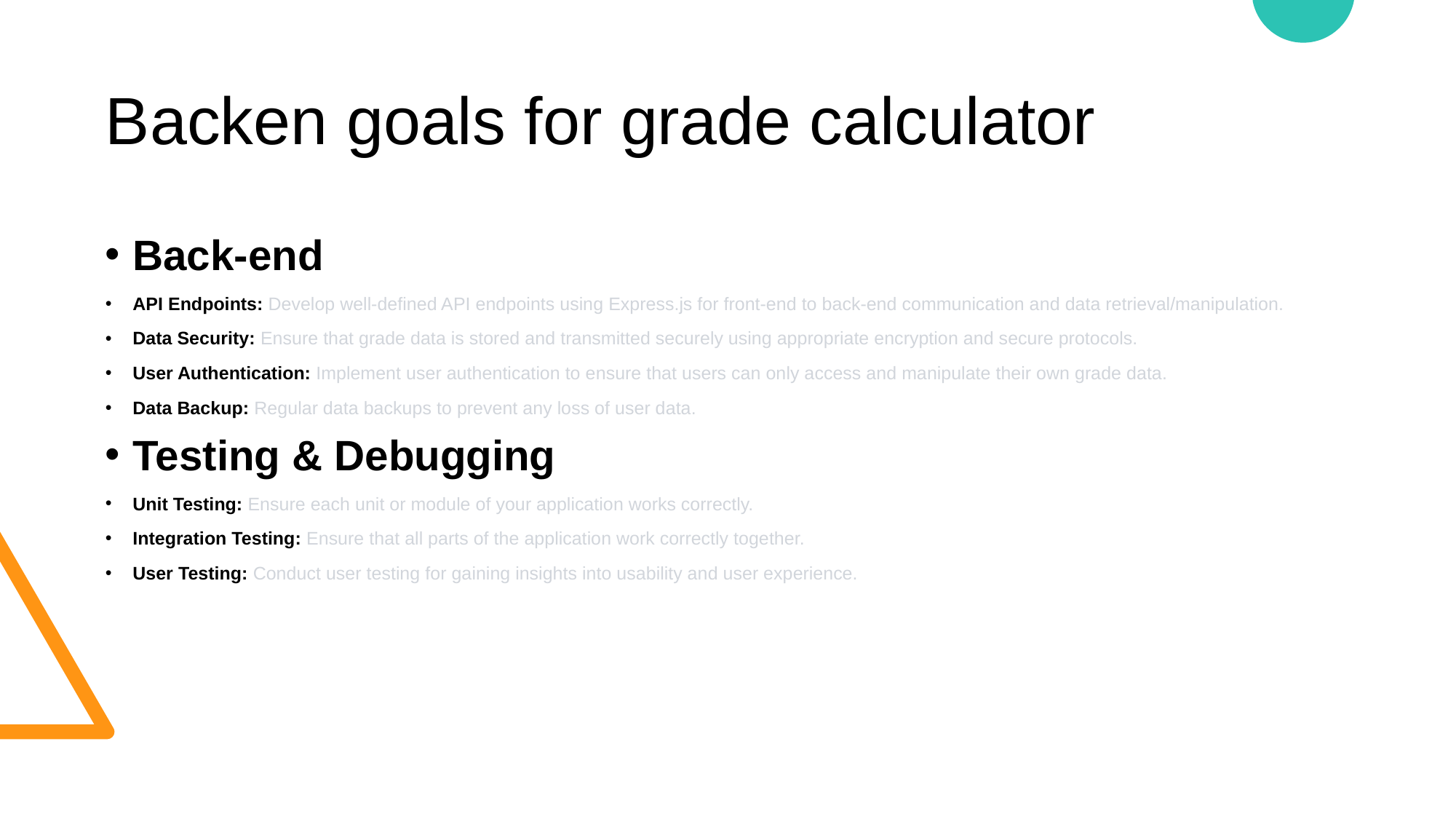

# Backen goals for grade calculator
Back-end
API Endpoints: Develop well-defined API endpoints using Express.js for front-end to back-end communication and data retrieval/manipulation.
Data Security: Ensure that grade data is stored and transmitted securely using appropriate encryption and secure protocols.
User Authentication: Implement user authentication to ensure that users can only access and manipulate their own grade data.
Data Backup: Regular data backups to prevent any loss of user data.
Testing & Debugging
Unit Testing: Ensure each unit or module of your application works correctly.
Integration Testing: Ensure that all parts of the application work correctly together.
User Testing: Conduct user testing for gaining insights into usability and user experience.